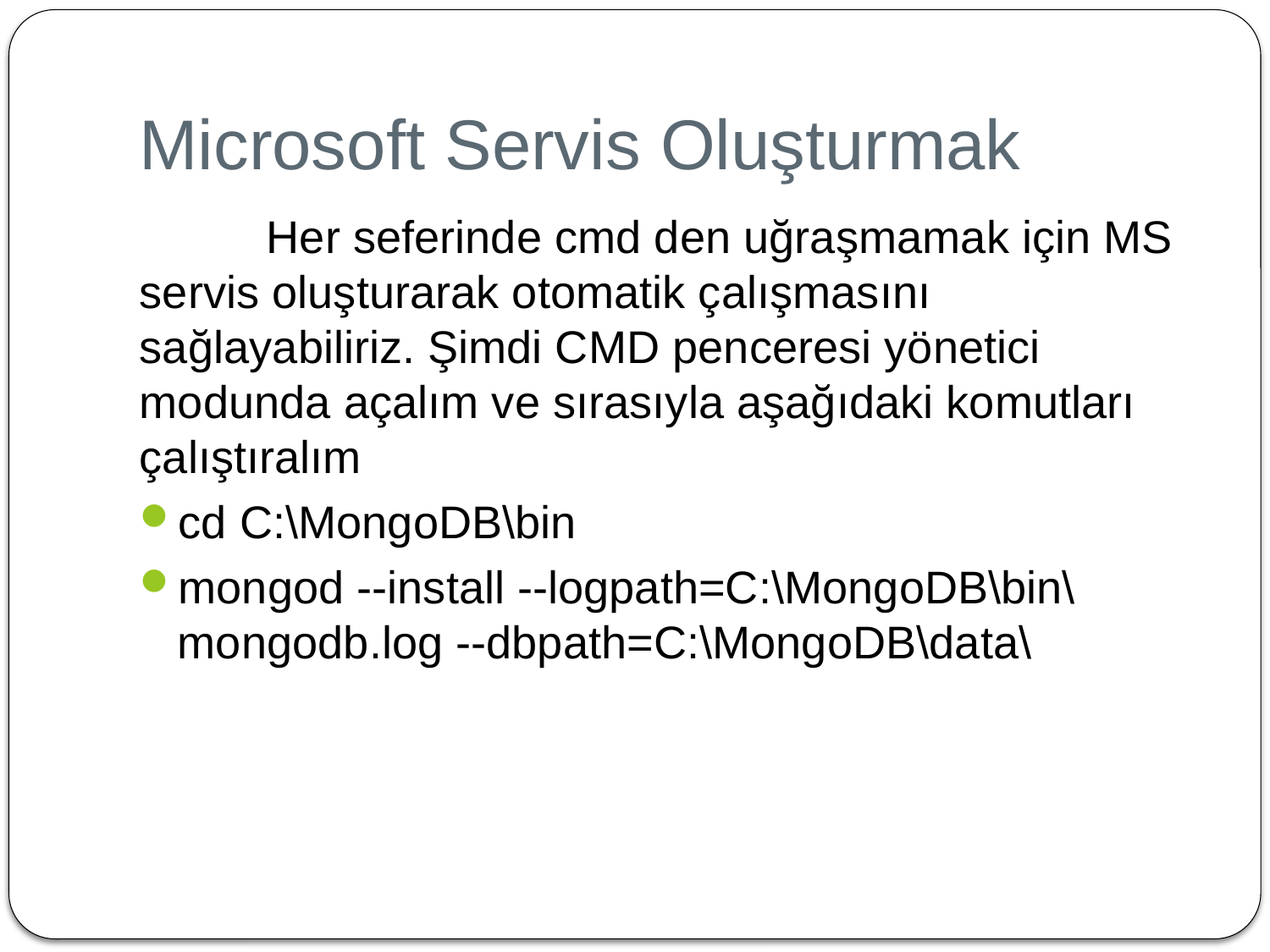

# Microsoft Servis Oluşturmak
	Her seferinde cmd den uğraşmamak için MS servis oluşturarak otomatik çalışmasını sağlayabiliriz. Şimdi CMD penceresi yönetici modunda açalım ve sırasıyla aşağıdaki komutları çalıştıralım
cd C:\MongoDB\bin
mongod --install --logpath=C:\MongoDB\bin\mongodb.log --dbpath=C:\MongoDB\data\